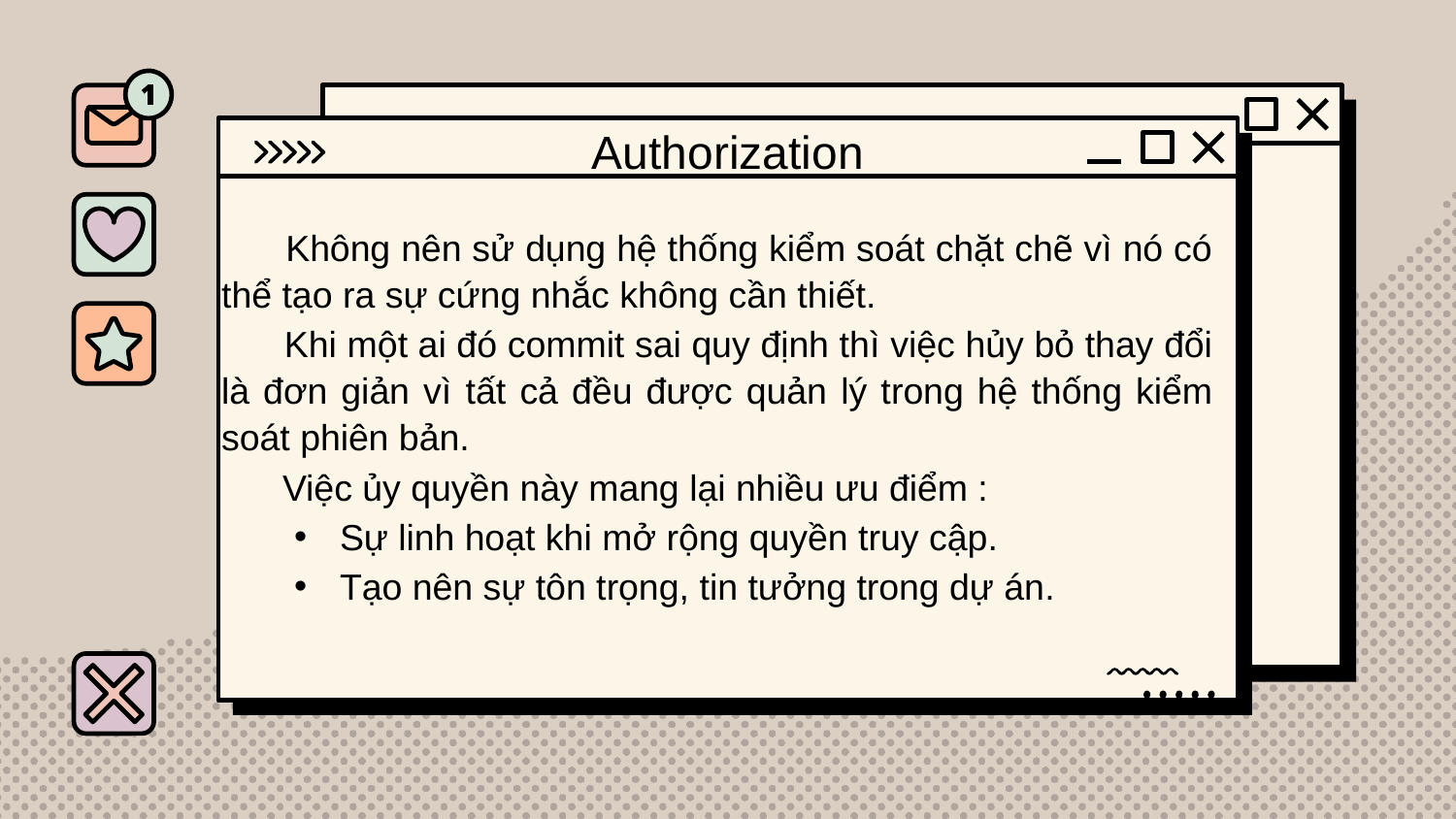

# Authorization

      Không nên sử dụng hệ thống kiểm soát chặt chẽ vì nó có thể tạo ra sự cứng nhắc không cần thiết.
      Khi một ai đó commit sai quy định thì việc hủy bỏ thay đổi là đơn giản vì tất cả đều được quản lý trong hệ thống kiểm soát phiên bản.
      Việc ủy quyền này mang lại nhiều ưu điểm :
Sự linh hoạt khi mở rộng quyền truy cập.
Tạo nên sự tôn trọng, tin tưởng trong dự án.